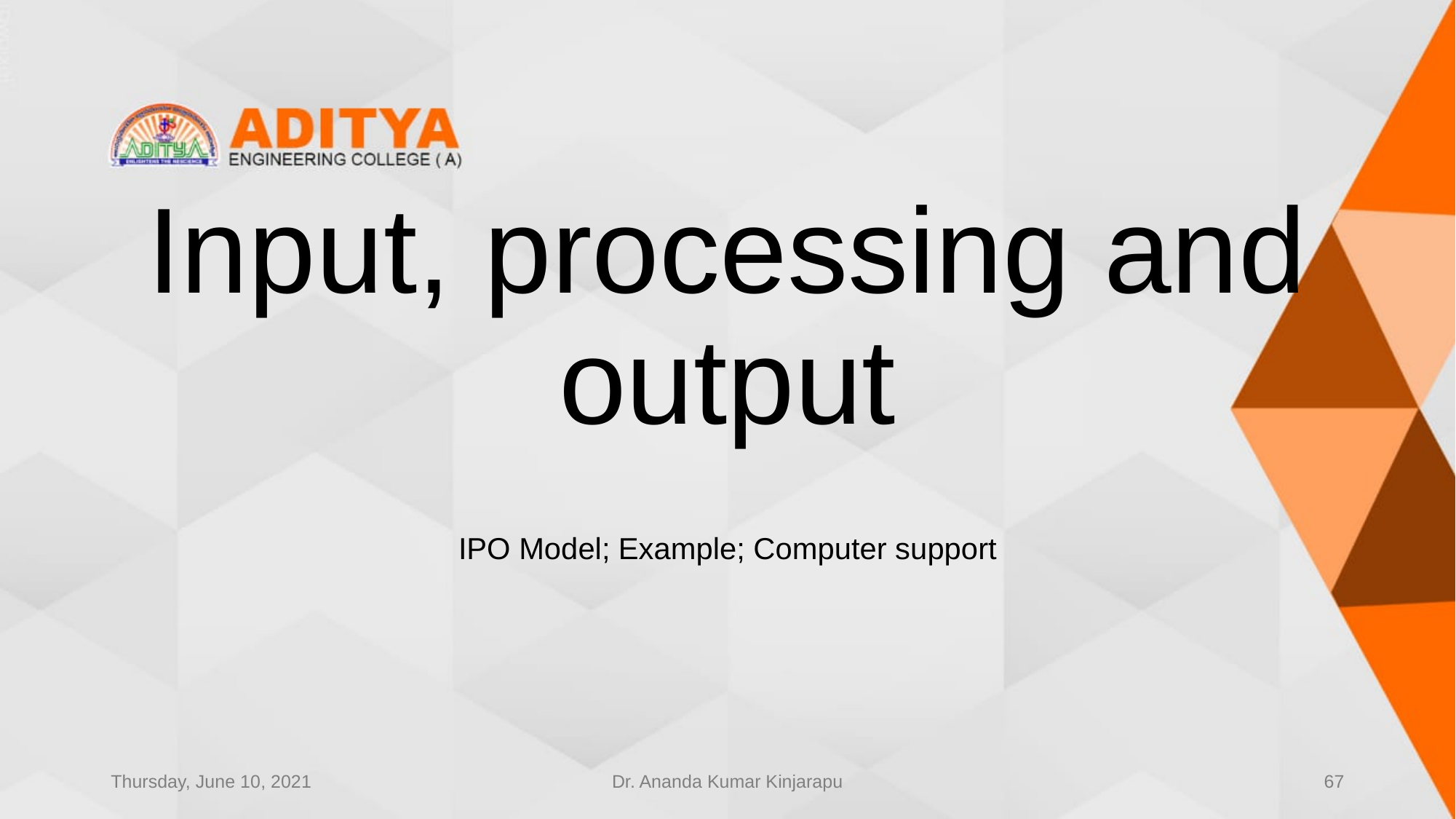

# Input, processing and output
IPO Model; Example; Computer support
Thursday, June 10, 2021
Dr. Ananda Kumar Kinjarapu
67